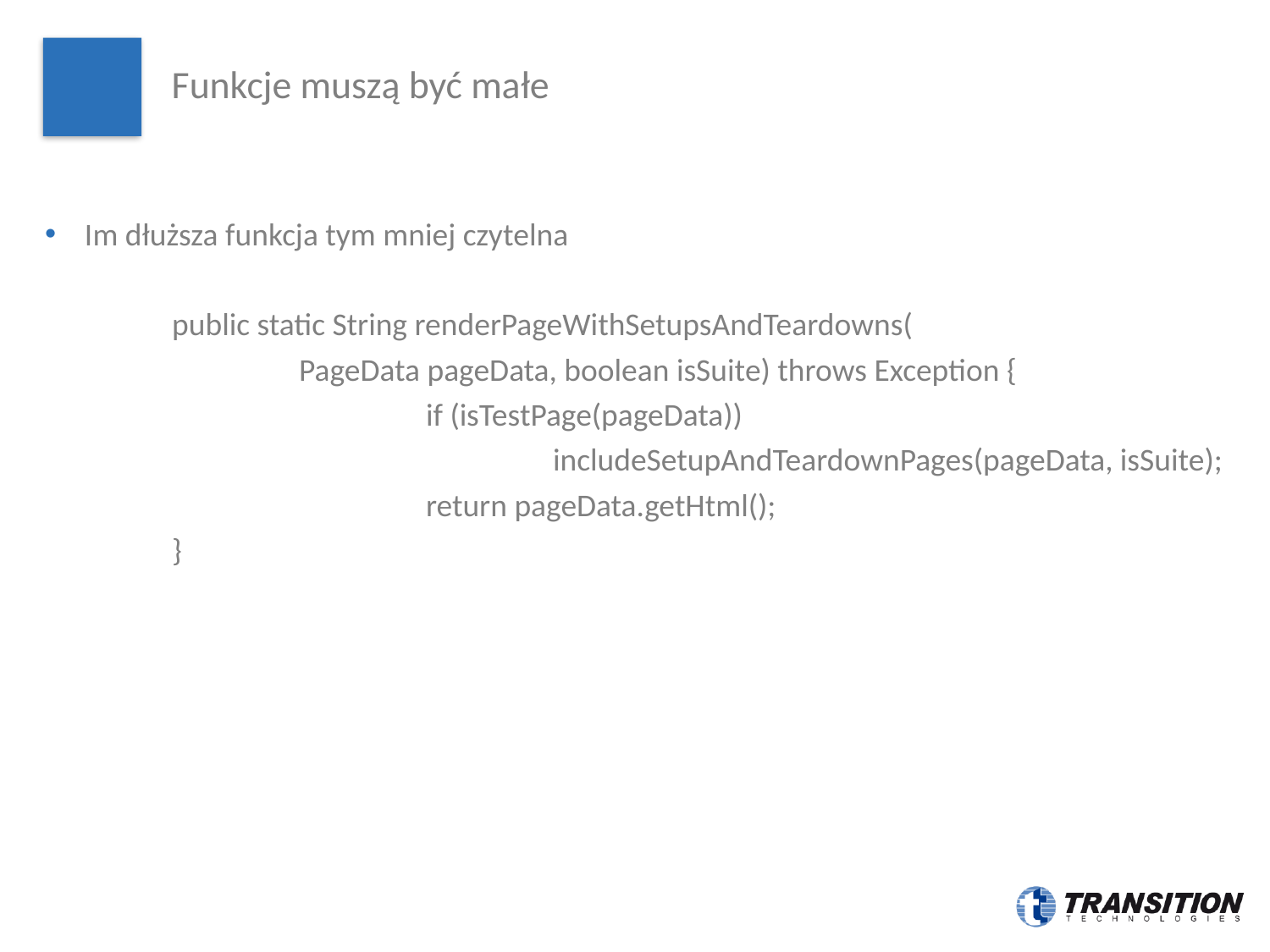

# Funkcje muszą być małe
Im dłuższa funkcja tym mniej czytelna

	public static String renderPageWithSetupsAndTeardowns(
		PageData pageData, boolean isSuite) throws Exception {
			if (isTestPage(pageData))
				includeSetupAndTeardownPages(pageData, isSuite);
			return pageData.getHtml();
	}